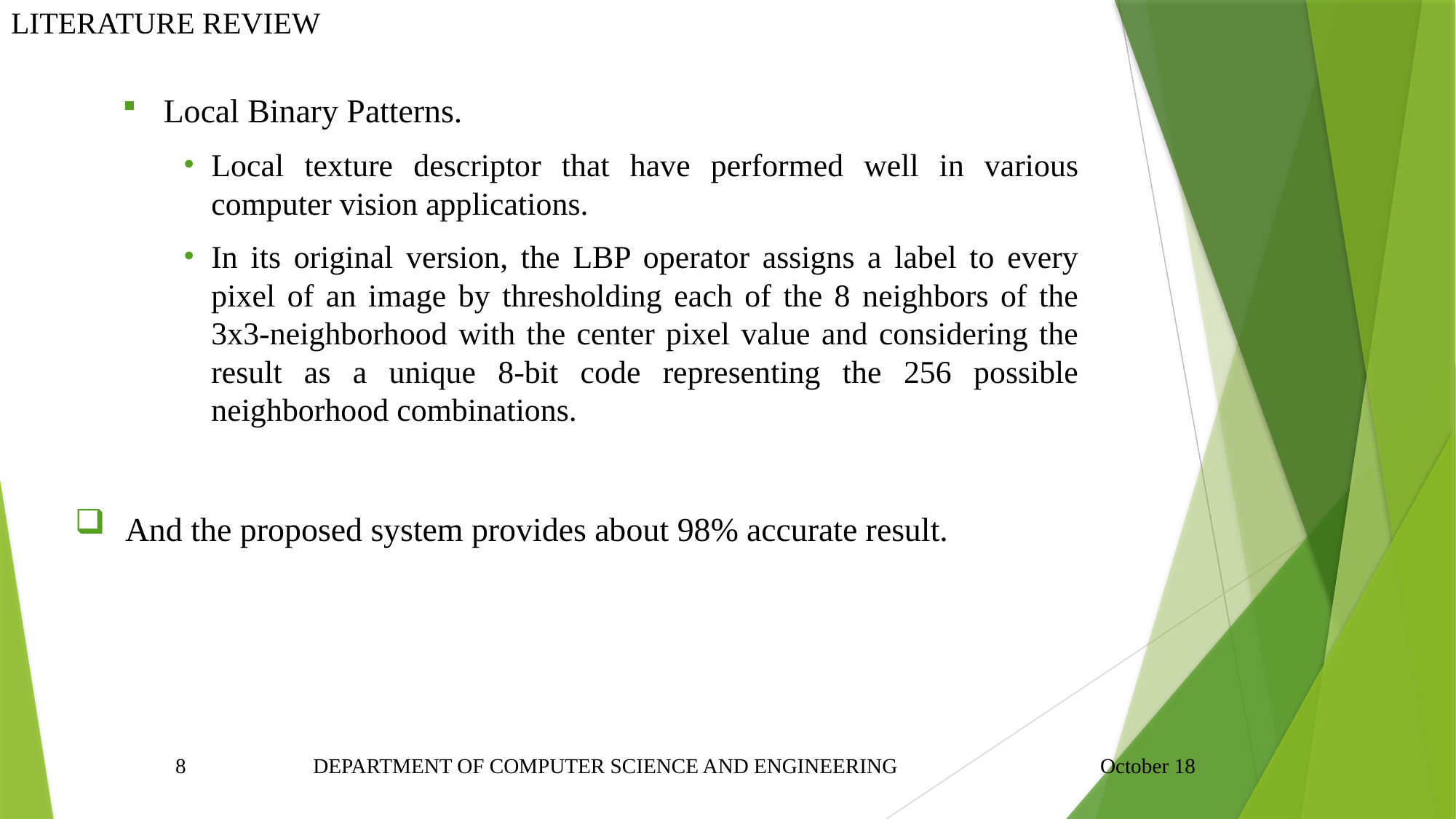

# LITERATURE REVIEW
Local Binary Patterns.
Local texture descriptor that have performed well in various computer vision applications.
In its original version, the LBP operator assigns a label to every pixel of an image by thresholding each of the 8 neighbors of the 3x3-neighborhood with the center pixel value and considering the result as a unique 8-bit code representing the 256 possible neighborhood combinations.

 And the proposed system provides about 98% accurate result.

DEPARTMENT OF COMPUTER SCIENCE AND ENGINEERING
October 18
8